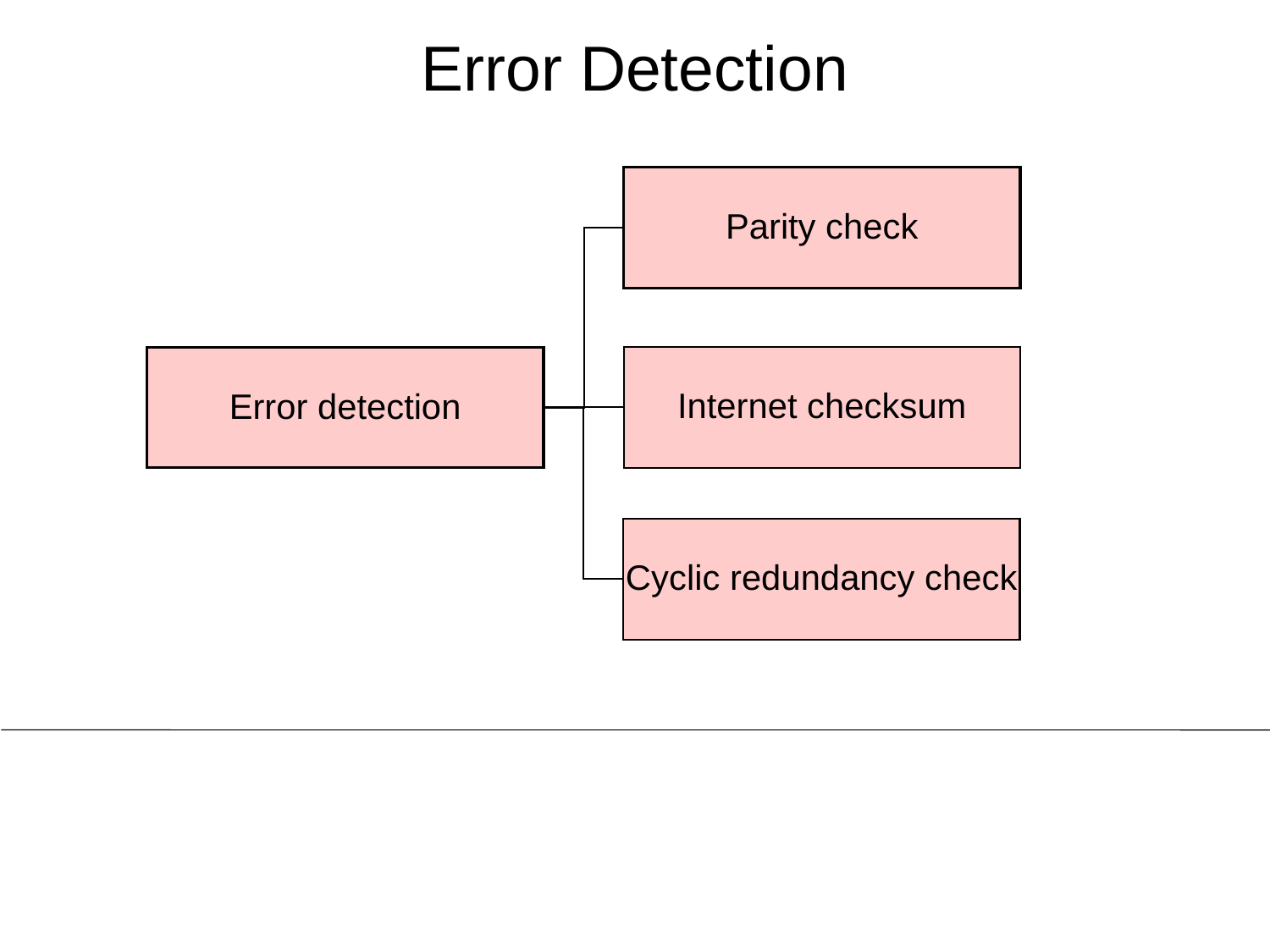

# Error Detection
Error detection
Parity check
Internet checksum
Cyclic redundancy check